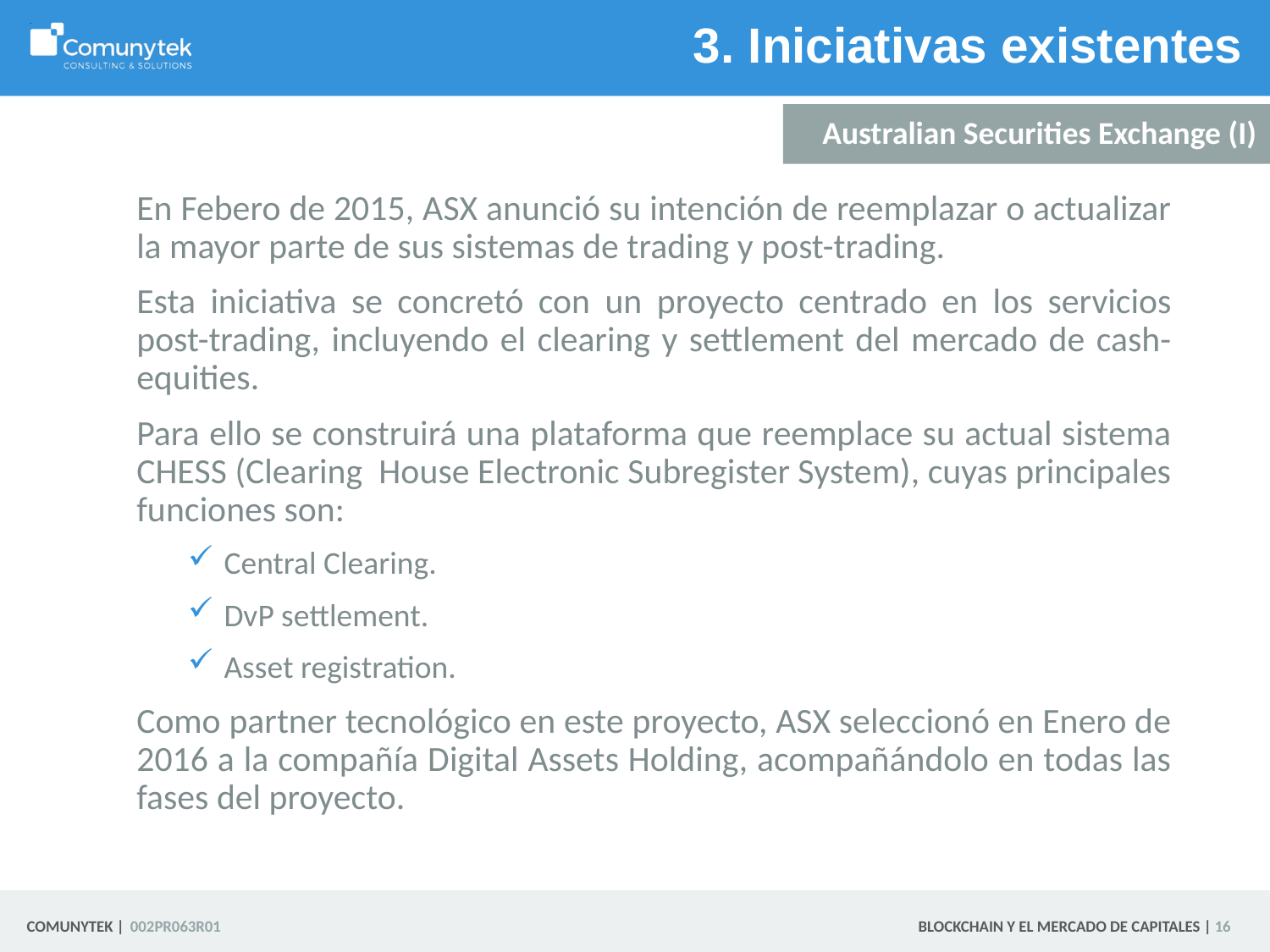

# 3. Iniciativas existentes
Australian Securities Exchange (I)
En Febero de 2015, ASX anunció su intención de reemplazar o actualizar la mayor parte de sus sistemas de trading y post-trading.
Esta iniciativa se concretó con un proyecto centrado en los servicios post-trading, incluyendo el clearing y settlement del mercado de cash-equities.
Para ello se construirá una plataforma que reemplace su actual sistema CHESS (Clearing  House Electronic Subregister System), cuyas principales funciones son:
Central Clearing.
DvP settlement.
Asset registration.
Como partner tecnológico en este proyecto, ASX seleccionó en Enero de 2016 a la compañía Digital Assets Holding, acompañándolo en todas las fases del proyecto.
 16